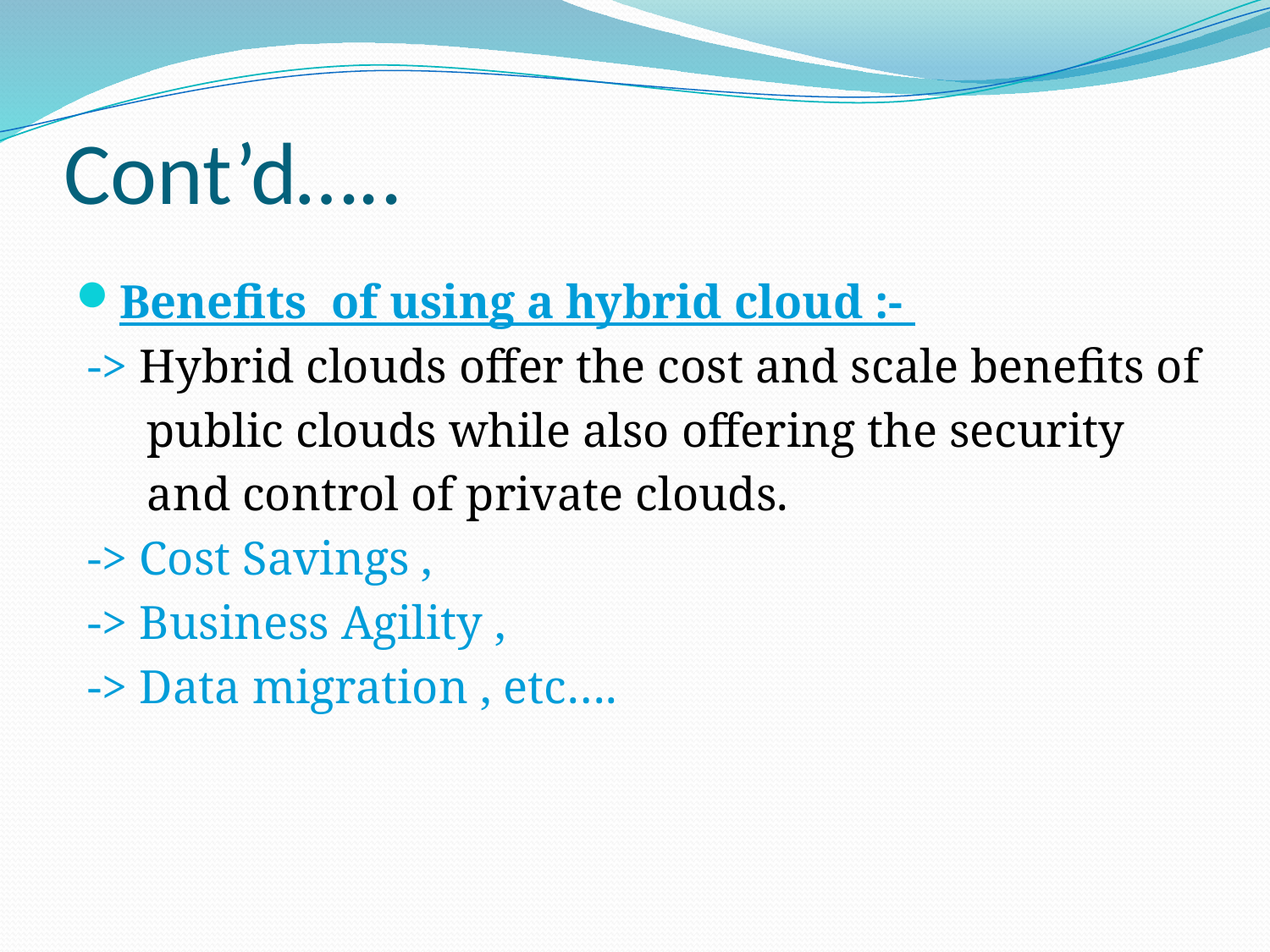

# Cont’d…..
Benefits  of using a hybrid cloud :-
 -> Hybrid clouds offer the cost and scale benefits of
      public clouds while also offering the security
      and control of private clouds.
 -> Cost Savings ,
 -> Business Agility ,
 -> Data migration , etc….